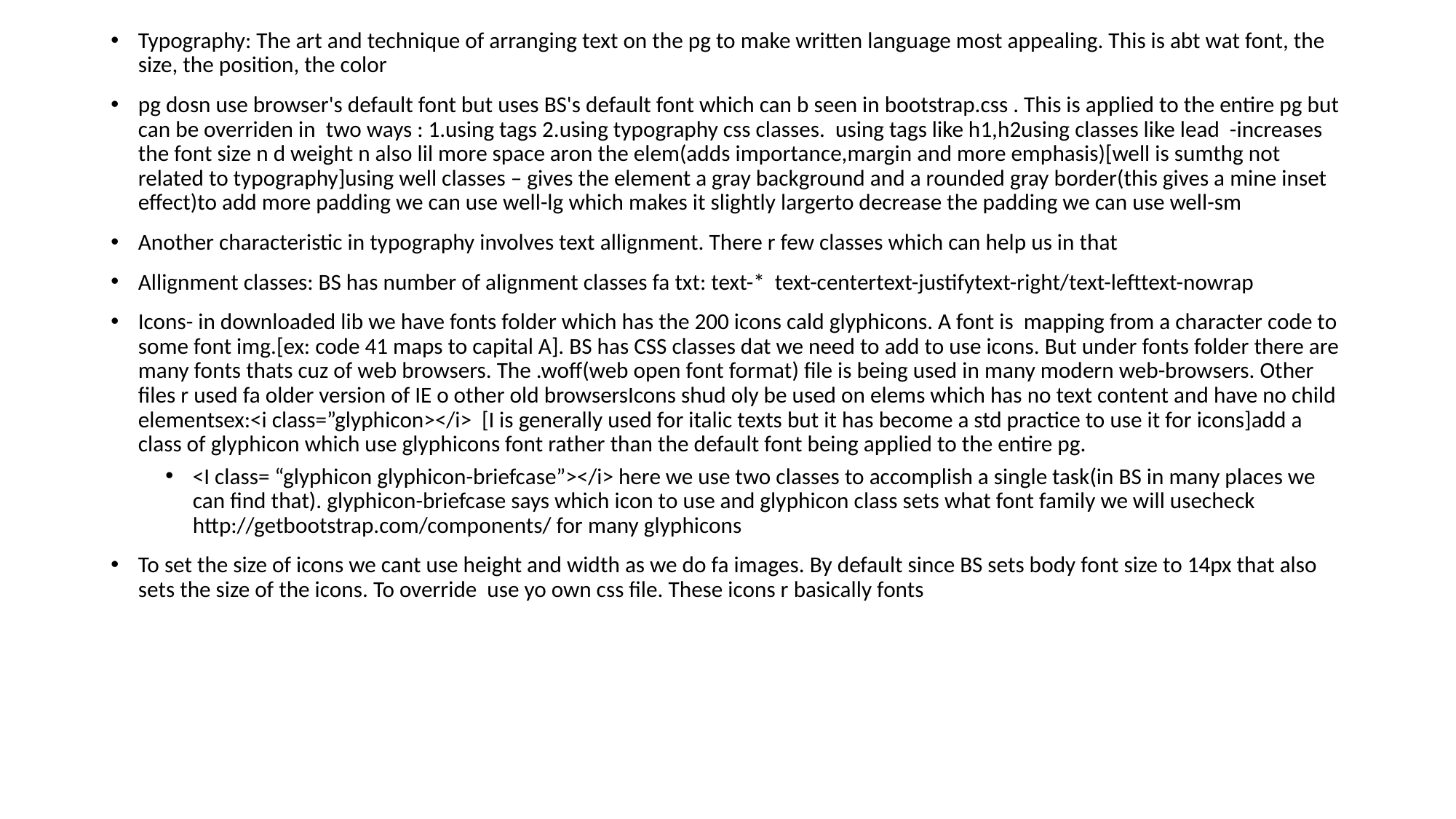

Typography: The art and technique of arranging text on the pg to make written language most appealing. This is abt wat font, the size, the position, the color
pg dosn use browser's default font but uses BS's default font which can b seen in bootstrap.css . This is applied to the entire pg but can be overriden in  two ways : 1.using tags 2.using typography css classes.  using tags like h1,h2using classes like lead  -increases the font size n d weight n also lil more space aron the elem(adds importance,margin and more emphasis)[well is sumthg not related to typography]using well classes – gives the element a gray background and a rounded gray border(this gives a mine inset effect)to add more padding we can use well-lg which makes it slightly largerto decrease the padding we can use well-sm
Another characteristic in typography involves text allignment. There r few classes which can help us in that
Allignment classes: BS has number of alignment classes fa txt: text-*  text-centertext-justifytext-right/text-lefttext-nowrap
Icons- in downloaded lib we have fonts folder which has the 200 icons cald glyphicons. A font is  mapping from a character code to some font img.[ex: code 41 maps to capital A]. BS has CSS classes dat we need to add to use icons. But under fonts folder there are many fonts thats cuz of web browsers. The .woff(web open font format) file is being used in many modern web-browsers. Other files r used fa older version of IE o other old browsersIcons shud oly be used on elems which has no text content and have no child elementsex:<i class=”glyphicon></i>  [I is generally used for italic texts but it has become a std practice to use it for icons]add a class of glyphicon which use glyphicons font rather than the default font being applied to the entire pg.
<I class= “glyphicon glyphicon-briefcase”></i> here we use two classes to accomplish a single task(in BS in many places we can find that). glyphicon-briefcase says which icon to use and glyphicon class sets what font family we will usecheck http://getbootstrap.com/components/ for many glyphicons
To set the size of icons we cant use height and width as we do fa images. By default since BS sets body font size to 14px that also sets the size of the icons. To override  use yo own css file. These icons r basically fonts